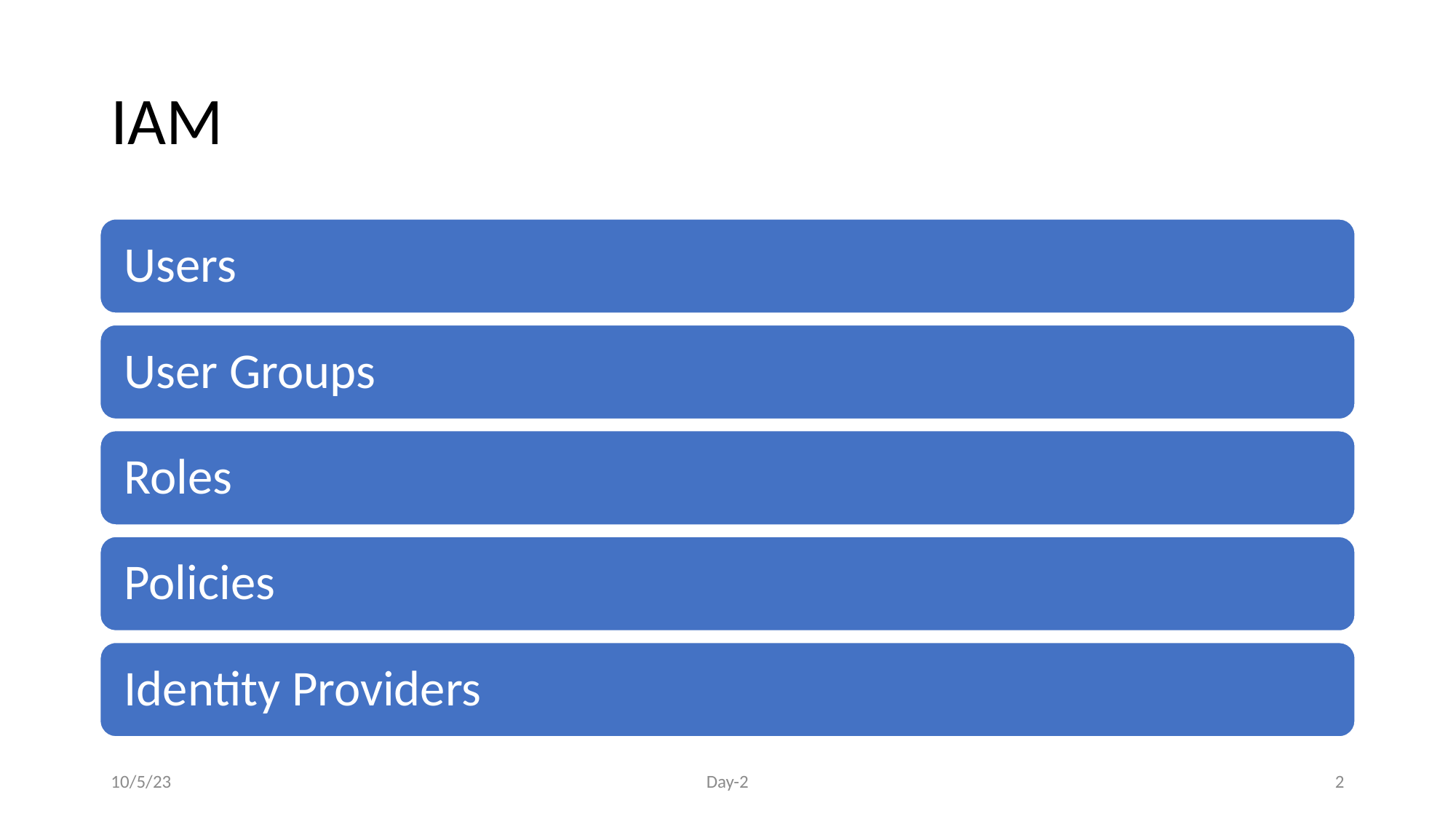

# IAM
Users
User Groups
Roles
Policies
Identity Providers
10/5/23
Day-2
2